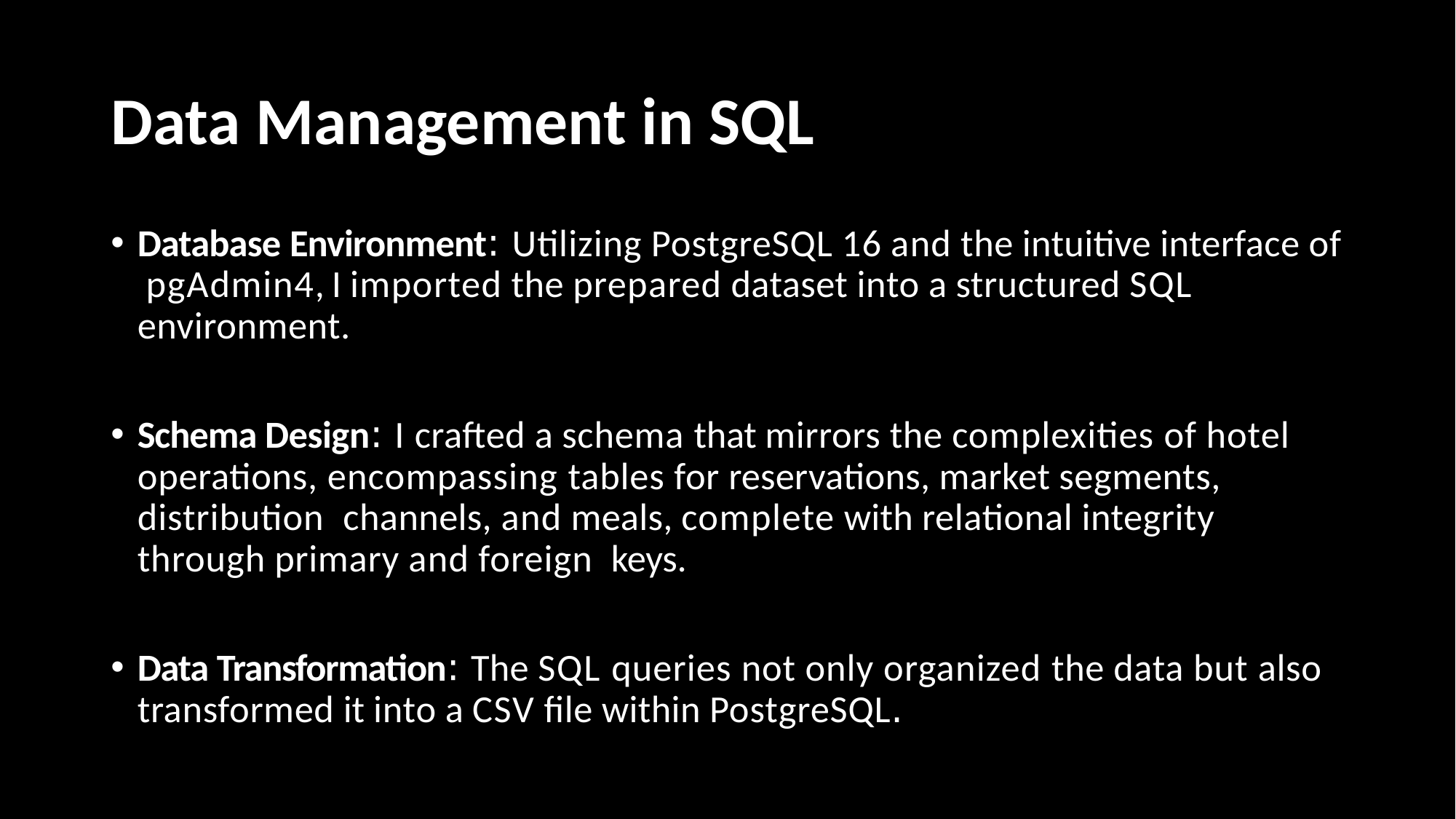

# Data Management in SQL
Database Environment: Utilizing PostgreSQL 16 and the intuitive interface of  pgAdmin4, I imported the prepared dataset into a structured SQL environment.

Schema Design: I  crafted a schema that mirrors the complexities of hotel  operations, encompassing tables for reservations, market segments, distribution  channels, and meals, complete with relational integrity through primary and foreign  keys.

Data Transformation: The SQL queries not only organized the data but also  transformed it into a CSV file within PostgreSQL.